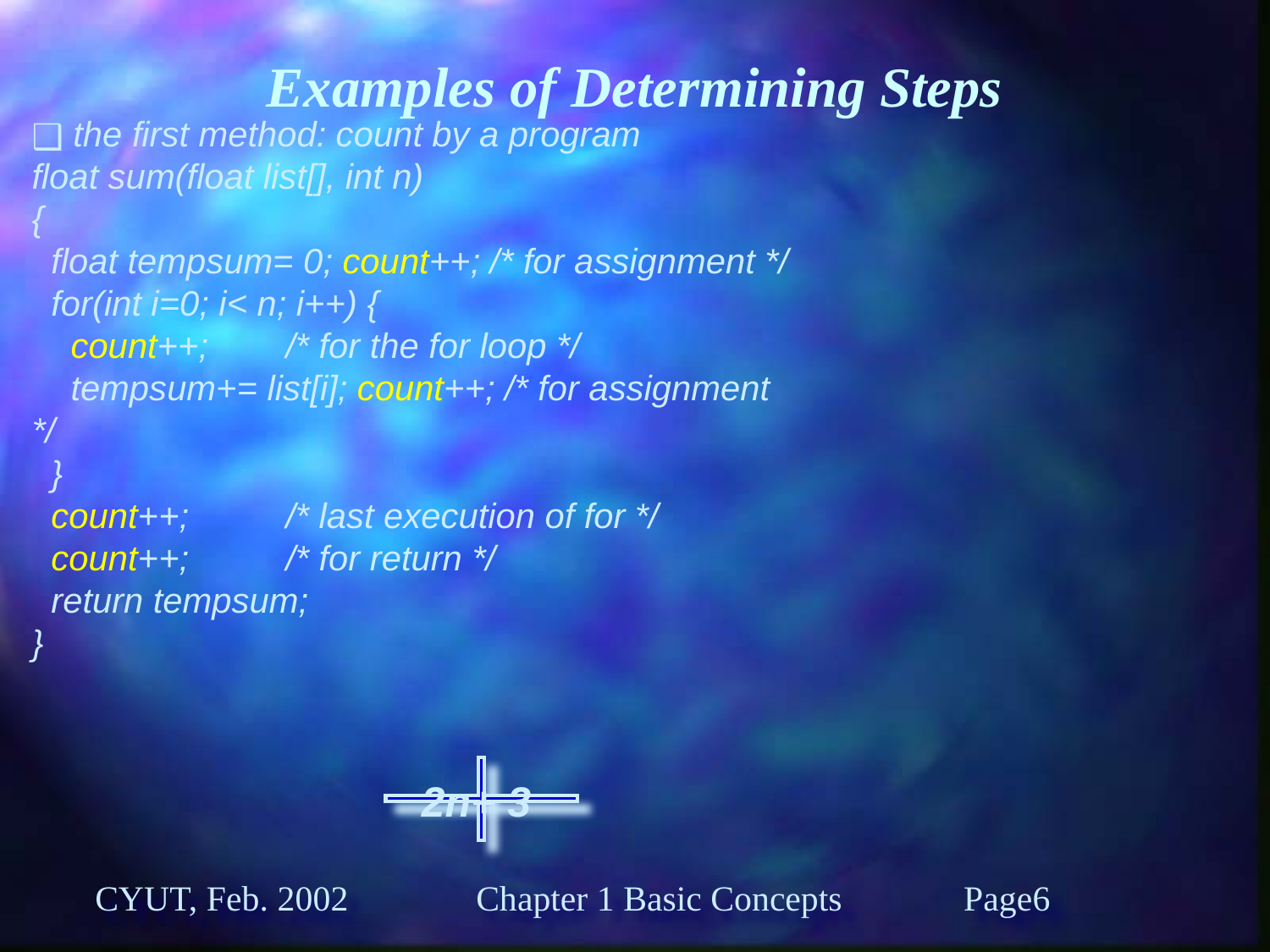

# Examples of Determining Steps
 the first method: count by a program
float sum(float list[], int n)
{
  float tempsum= 0; count++; /* for assignment */
  for(int i=0; i< n; i++) {
    count++;	/* for the for loop */
    tempsum+= list[i]; count++; /* for assignment */
  }
  count++;	/* last execution of for */
  count++;	/* for return */
  return tempsum;
}

2n+ 3